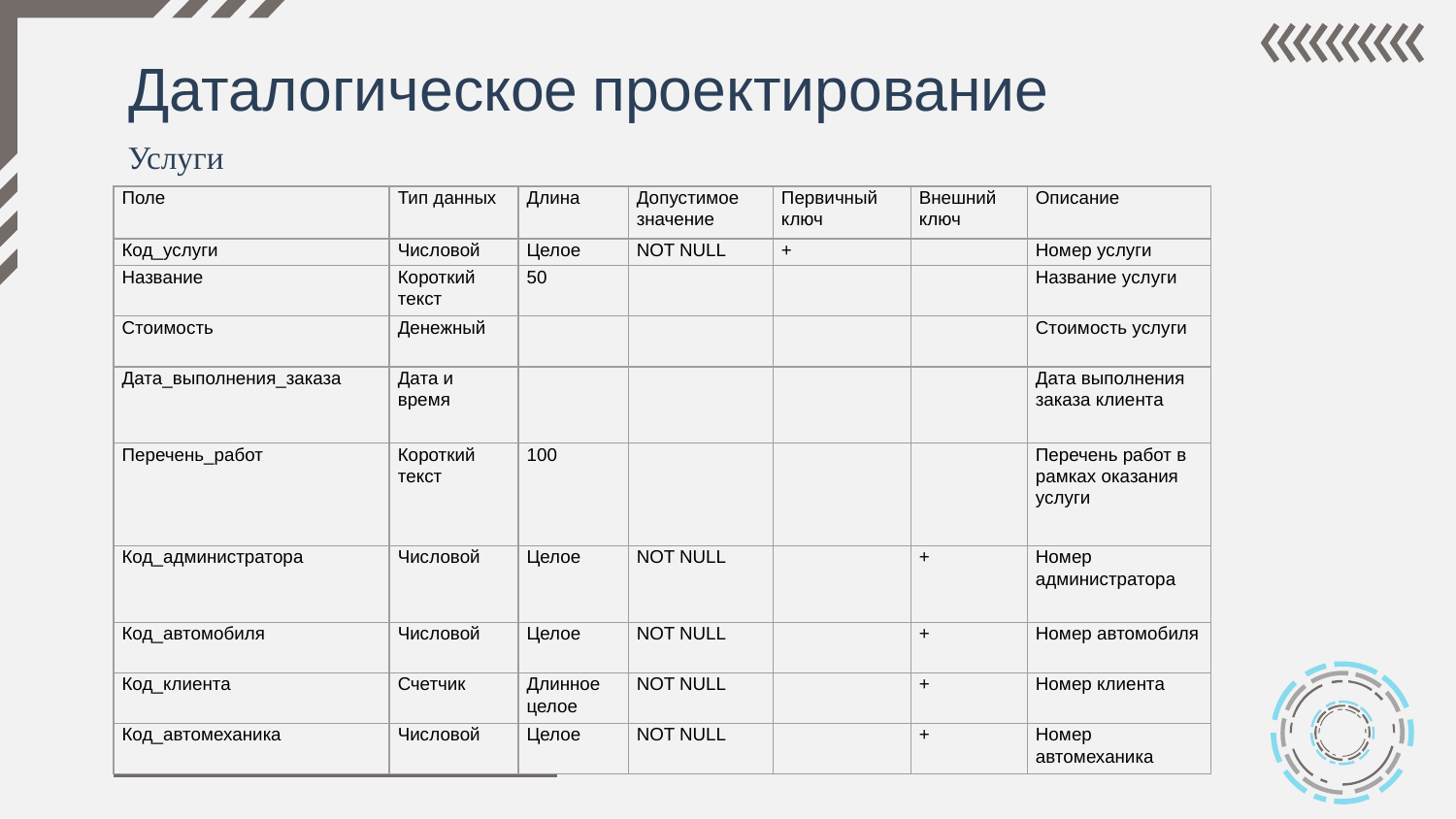

# Даталогическое проектирование
Услуги
| Поле | Тип данных | Длина | Допустимое значение | Первичный ключ | Внешний ключ | Описание |
| --- | --- | --- | --- | --- | --- | --- |
| Код\_услуги | Числовой | Целое | NOT NULL | + |  | Номер услуги |
| Название | Короткий текст | 50 |  |  |  | Название услуги |
| Стоимость | Денежный |  |  |  |  | Стоимость услуги |
| Дата\_выполнения\_заказа | Дата и время |  |  |  |  | Дата выполнения заказа клиента |
| Перечень\_работ | Короткий текст | 100 |  |  |  | Перечень работ в рамках оказания услуги |
| Код\_администратора | Числовой | Целое | NOT NULL |  | + | Номер администратора |
| Код\_автомобиля | Числовой | Целое | NOT NULL |  | + | Номер автомобиля |
| Код\_клиента | Счетчик | Длинное целое | NOT NULL |  | + | Номер клиента |
| Код\_автомеханика | Числовой | Целое | NOT NULL |  | + | Номер автомеханика |